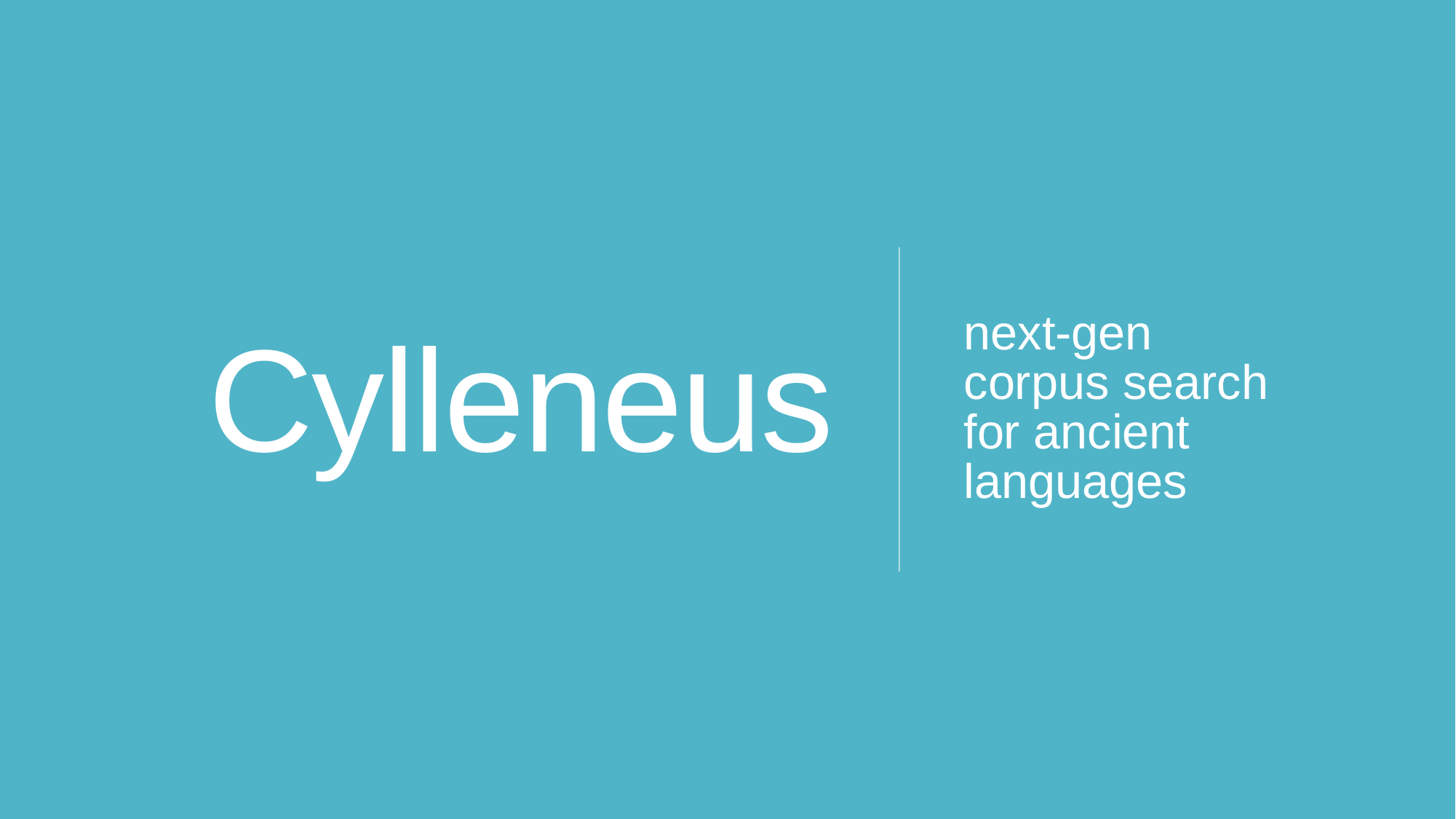

# Cylleneus
next-gen corpus search for ancient languages